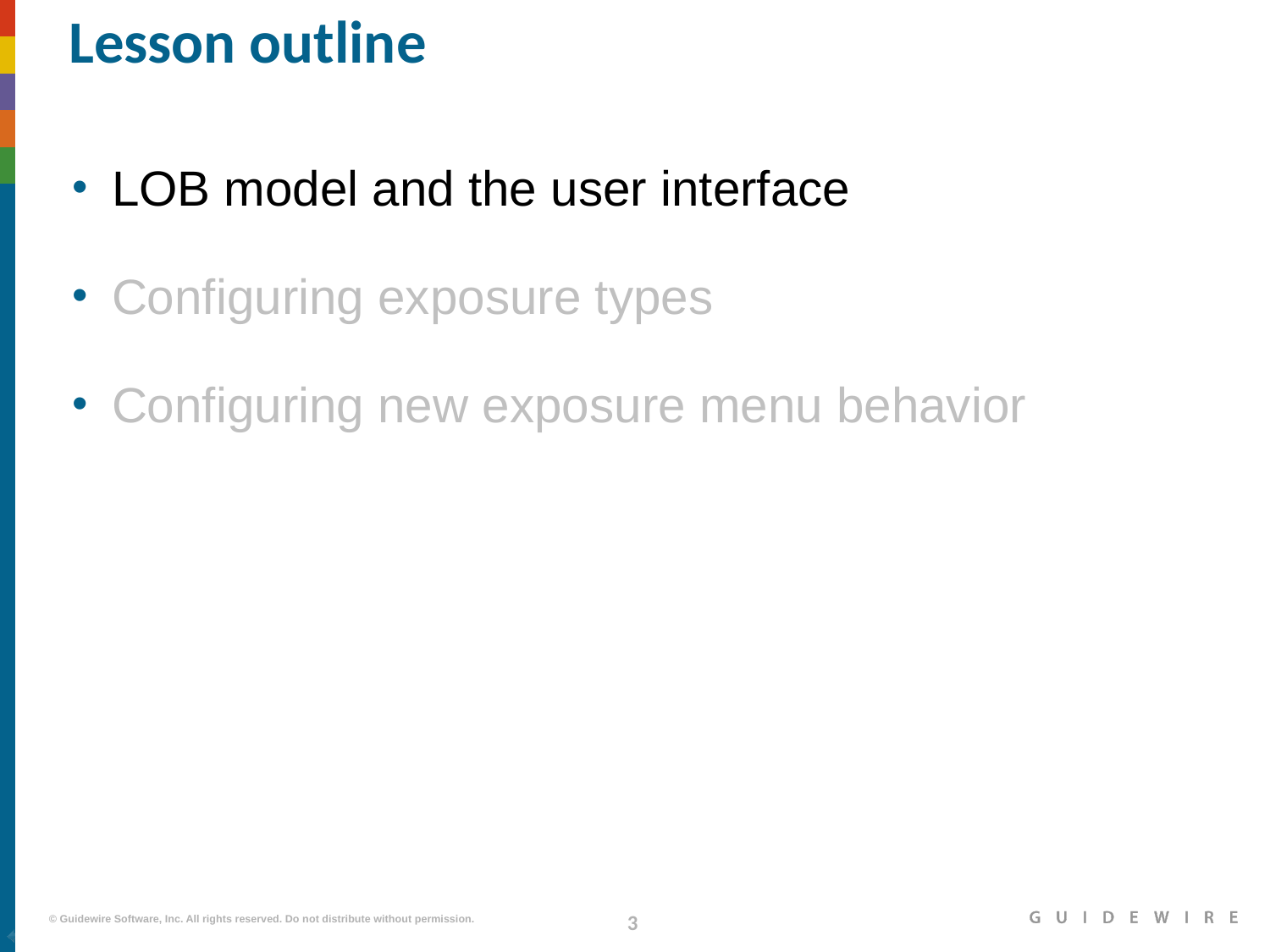

# Lesson outline
LOB model and the user interface
Configuring exposure types
Configuring new exposure menu behavior
|EOS~003|